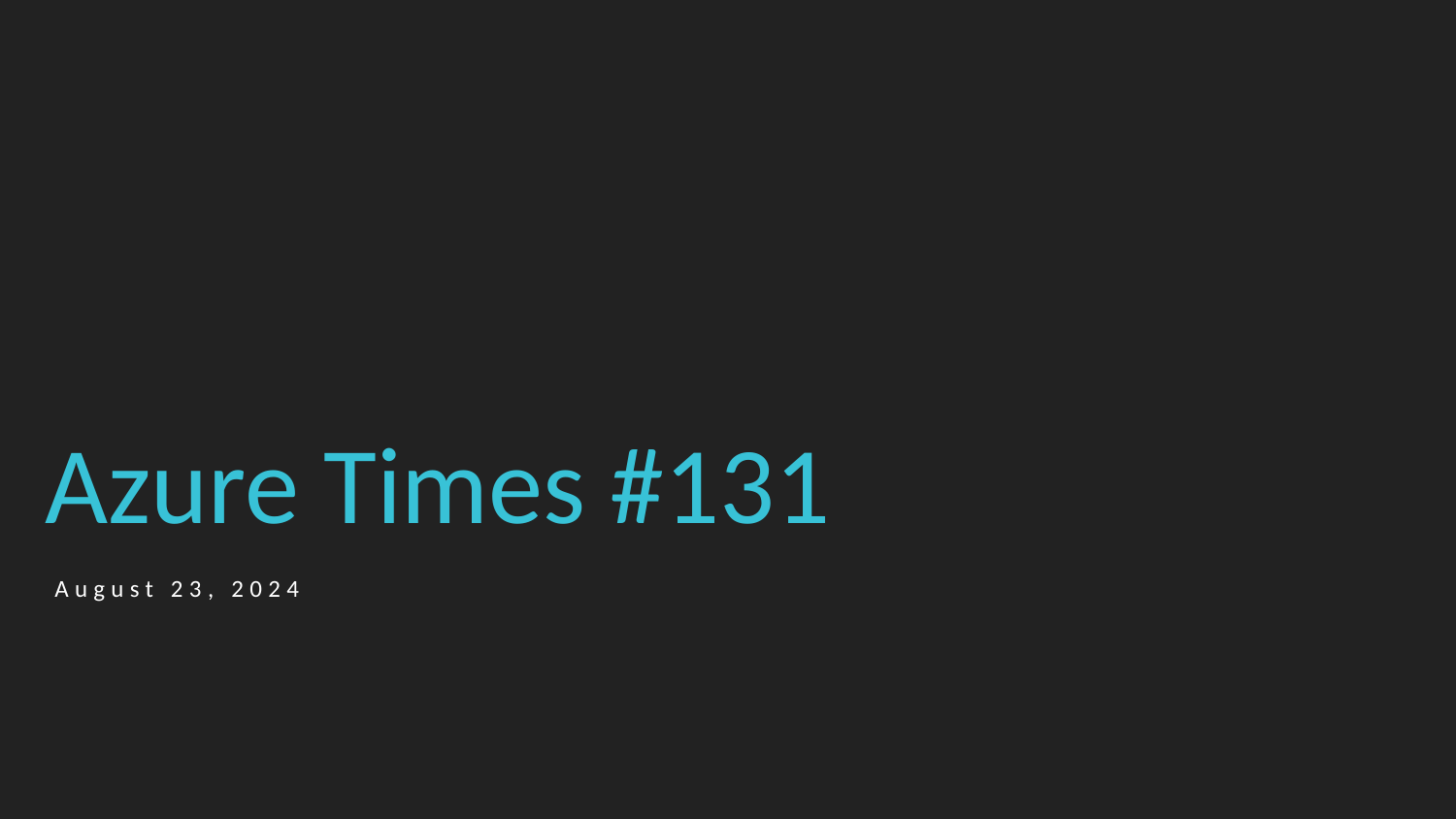

# Azure Times #131
August 23, 2024